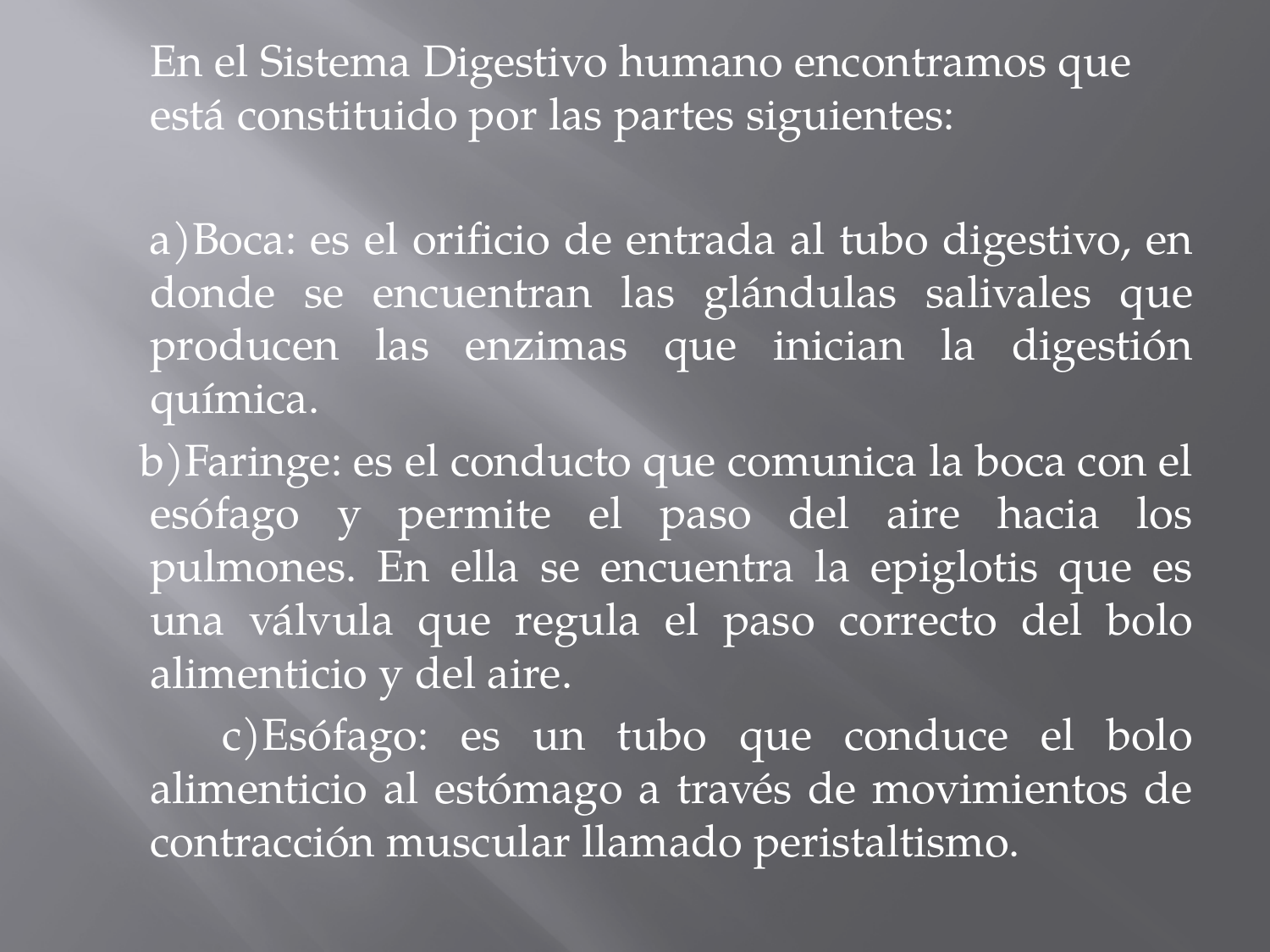

En el Sistema Digestivo humano encontramos que está constituido por las partes siguientes:

    a)Boca: es el orificio de entrada al tubo digestivo, en donde se encuentran las glándulas salivales que producen las enzimas que inician la digestión química.
    b)Faringe: es el conducto que comunica la boca con el esófago y permite el paso del aire hacia los pulmones. En ella se encuentra la epiglotis que es una válvula que regula el paso correcto del bolo alimenticio y del aire.
    c)Esófago: es un tubo que conduce el bolo alimenticio al estómago a través de movimientos de contracción muscular llamado peristaltismo.